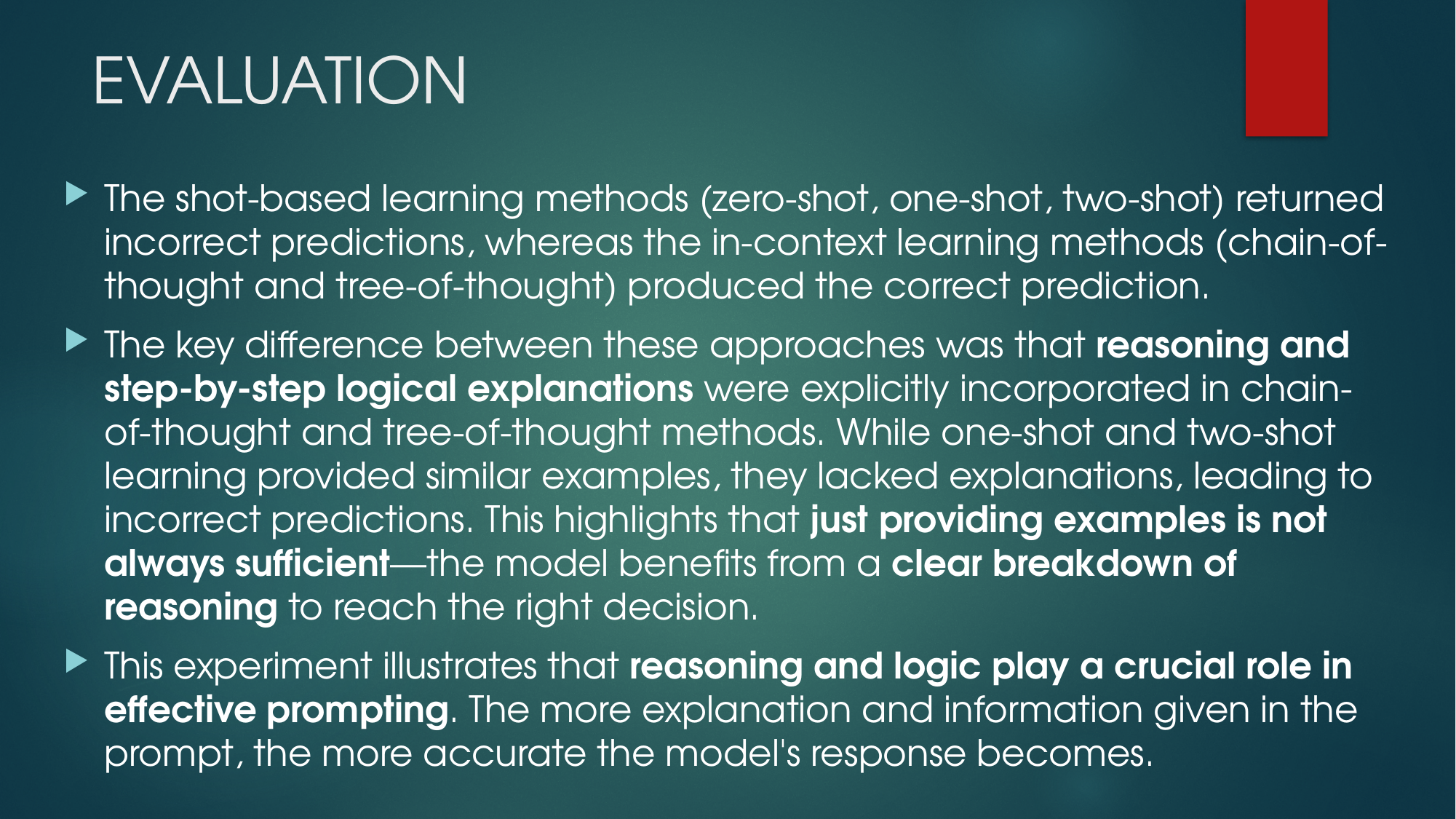

# EVALUATION
The shot-based learning methods (zero-shot, one-shot, two-shot) returned incorrect predictions, whereas the in-context learning methods (chain-of-thought and tree-of-thought) produced the correct prediction.
The key difference between these approaches was that reasoning and step-by-step logical explanations were explicitly incorporated in chain-of-thought and tree-of-thought methods. While one-shot and two-shot learning provided similar examples, they lacked explanations, leading to incorrect predictions. This highlights that just providing examples is not always sufficient—the model benefits from a clear breakdown of reasoning to reach the right decision.
This experiment illustrates that reasoning and logic play a crucial role in effective prompting. The more explanation and information given in the prompt, the more accurate the model's response becomes.